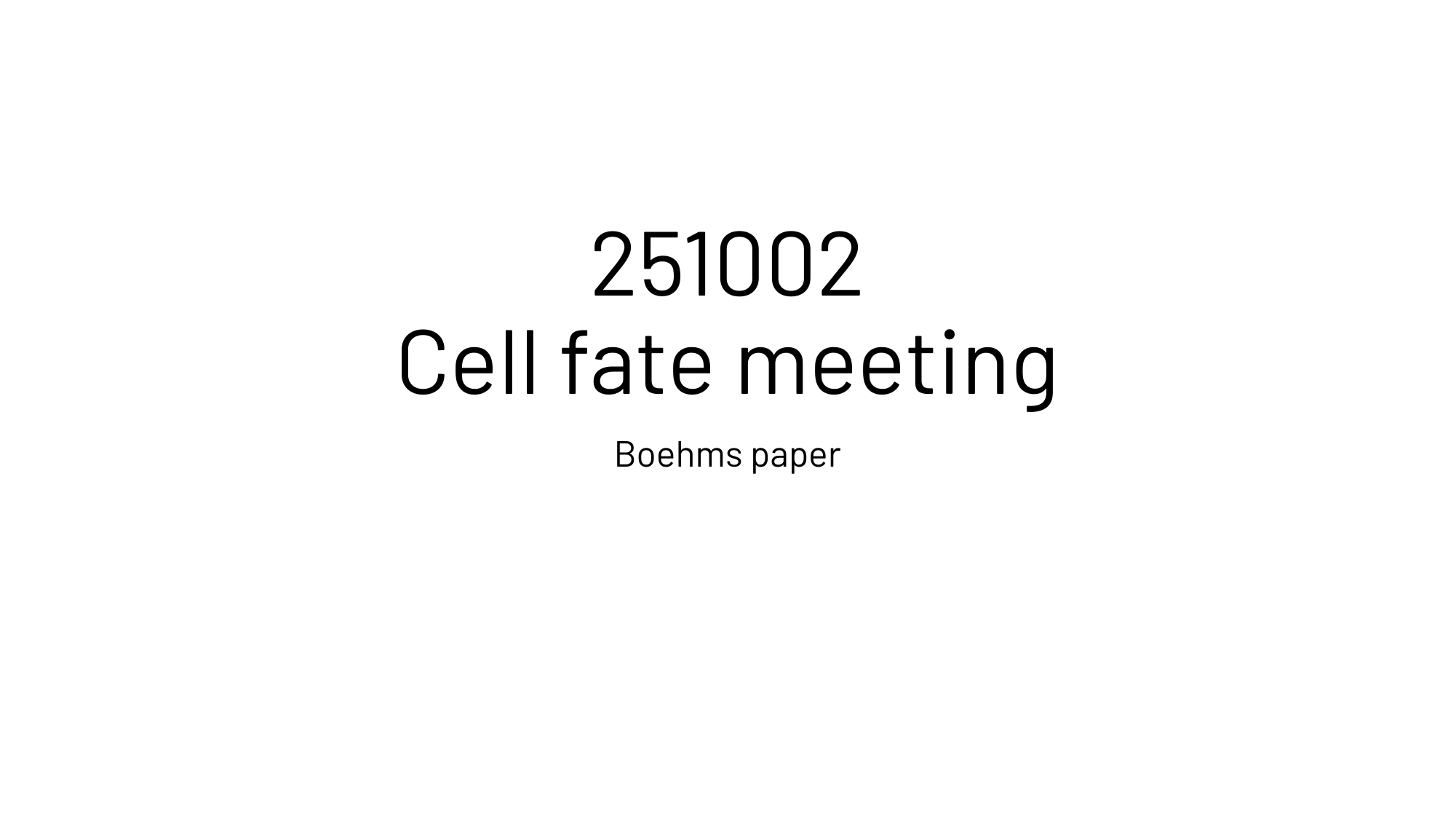

# 251002 Cell fate meeting
Boehms paper